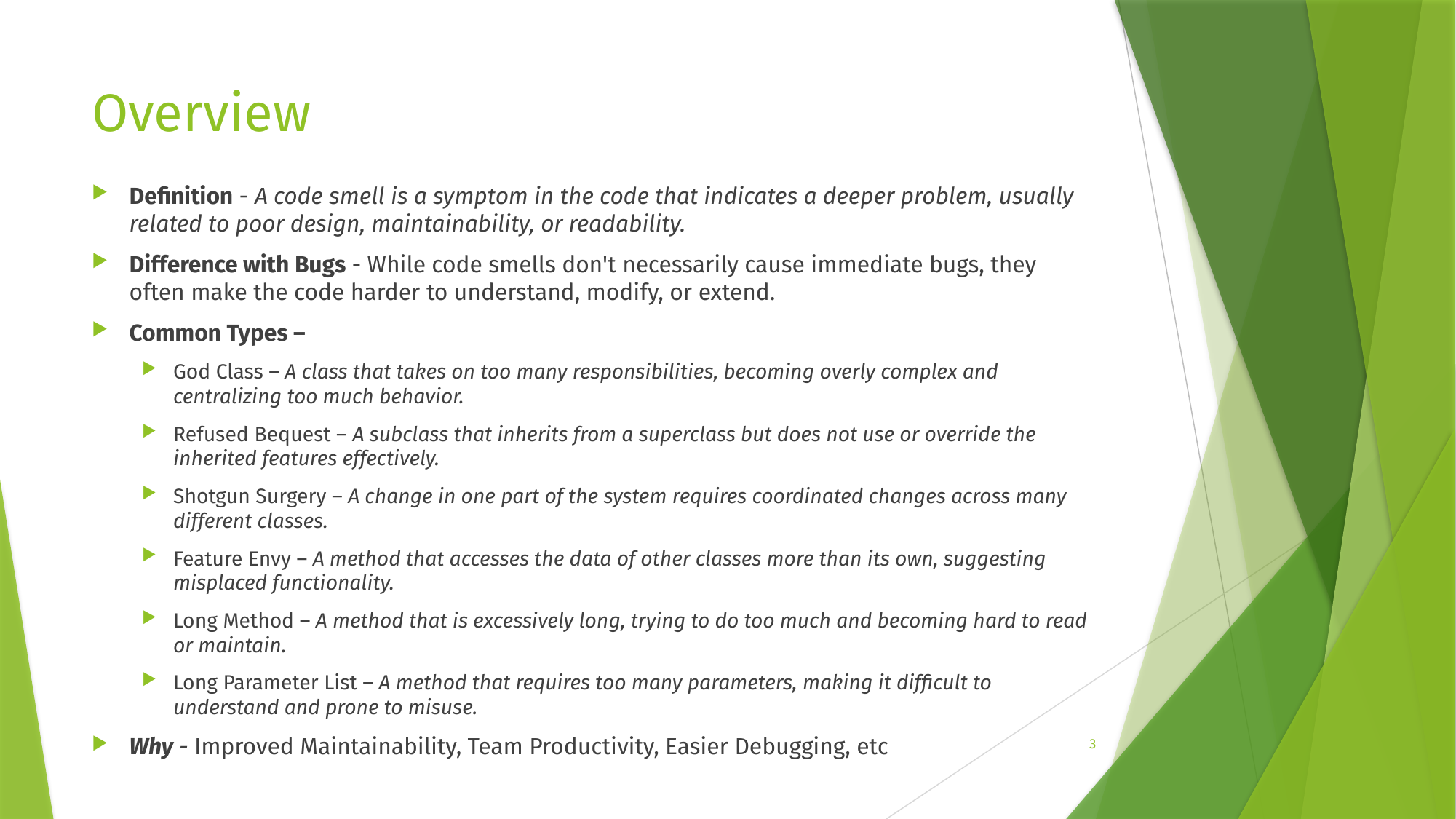

# Overview
Definition - A code smell is a symptom in the code that indicates a deeper problem, usually related to poor design, maintainability, or readability.
Difference with Bugs - While code smells don't necessarily cause immediate bugs, they often make the code harder to understand, modify, or extend.
Common Types –
God Class – A class that takes on too many responsibilities, becoming overly complex and centralizing too much behavior.
Refused Bequest – A subclass that inherits from a superclass but does not use or override the inherited features effectively.
Shotgun Surgery – A change in one part of the system requires coordinated changes across many different classes.
Feature Envy – A method that accesses the data of other classes more than its own, suggesting misplaced functionality.
Long Method – A method that is excessively long, trying to do too much and becoming hard to read or maintain.
Long Parameter List – A method that requires too many parameters, making it difficult to understand and prone to misuse.
Why - Improved Maintainability, Team Productivity, Easier Debugging, etc
3